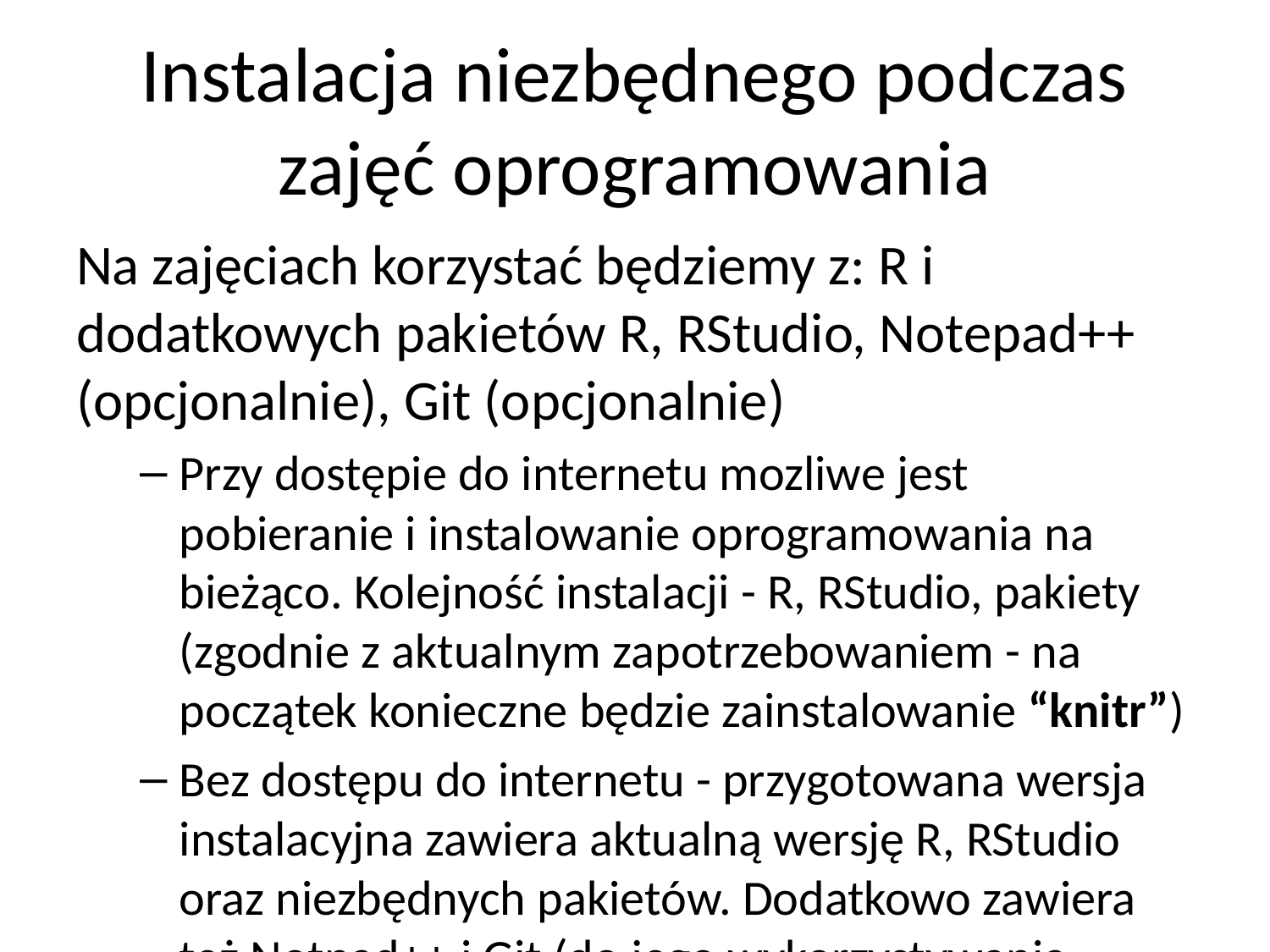

# Instalacja niezbędnego podczas zajęć oprogramowania
Na zajęciach korzystać będziemy z: R i dodatkowych pakietów R, RStudio, Notepad++ (opcjonalnie), Git (opcjonalnie)
Przy dostępie do internetu mozliwe jest pobieranie i instalowanie oprogramowania na bieżąco. Kolejność instalacji - R, RStudio, pakiety (zgodnie z aktualnym zapotrzebowaniem - na początek konieczne będzie zainstalowanie “knitr”)
Bez dostępu do internetu - przygotowana wersja instalacyjna zawiera aktualną wersję R, RStudio oraz niezbędnych pakietów. Dodatkowo zawiera też Notpad++ i Git (do jego wykorzystywania niezbędne jest połączenie z internetem)